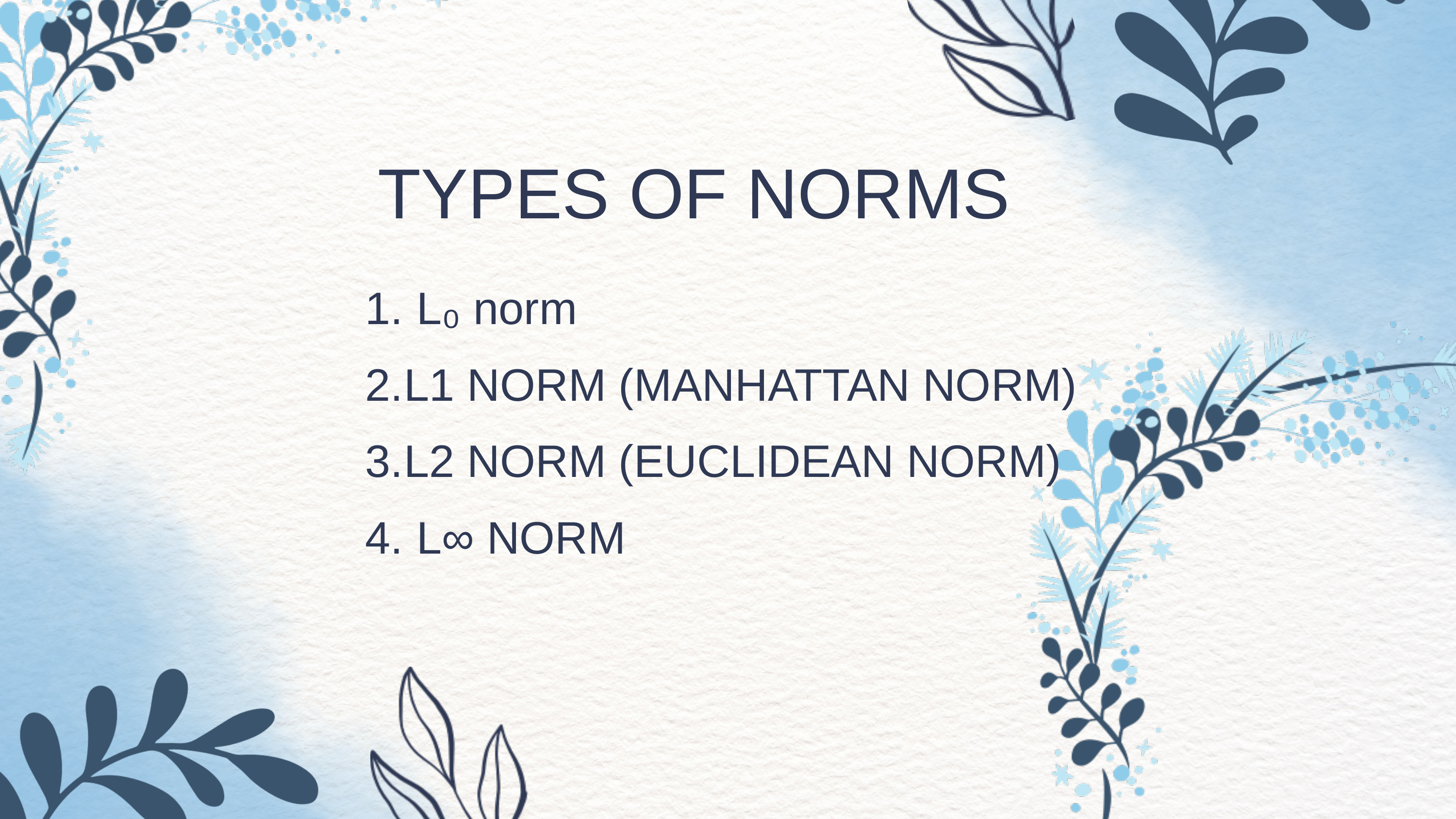

TYPES OF NORMS
 L₀ norm
L1 NORM (MANHATTAN NORM)
L2 NORM (EUCLIDEAN NORM)
 L∞ NORM